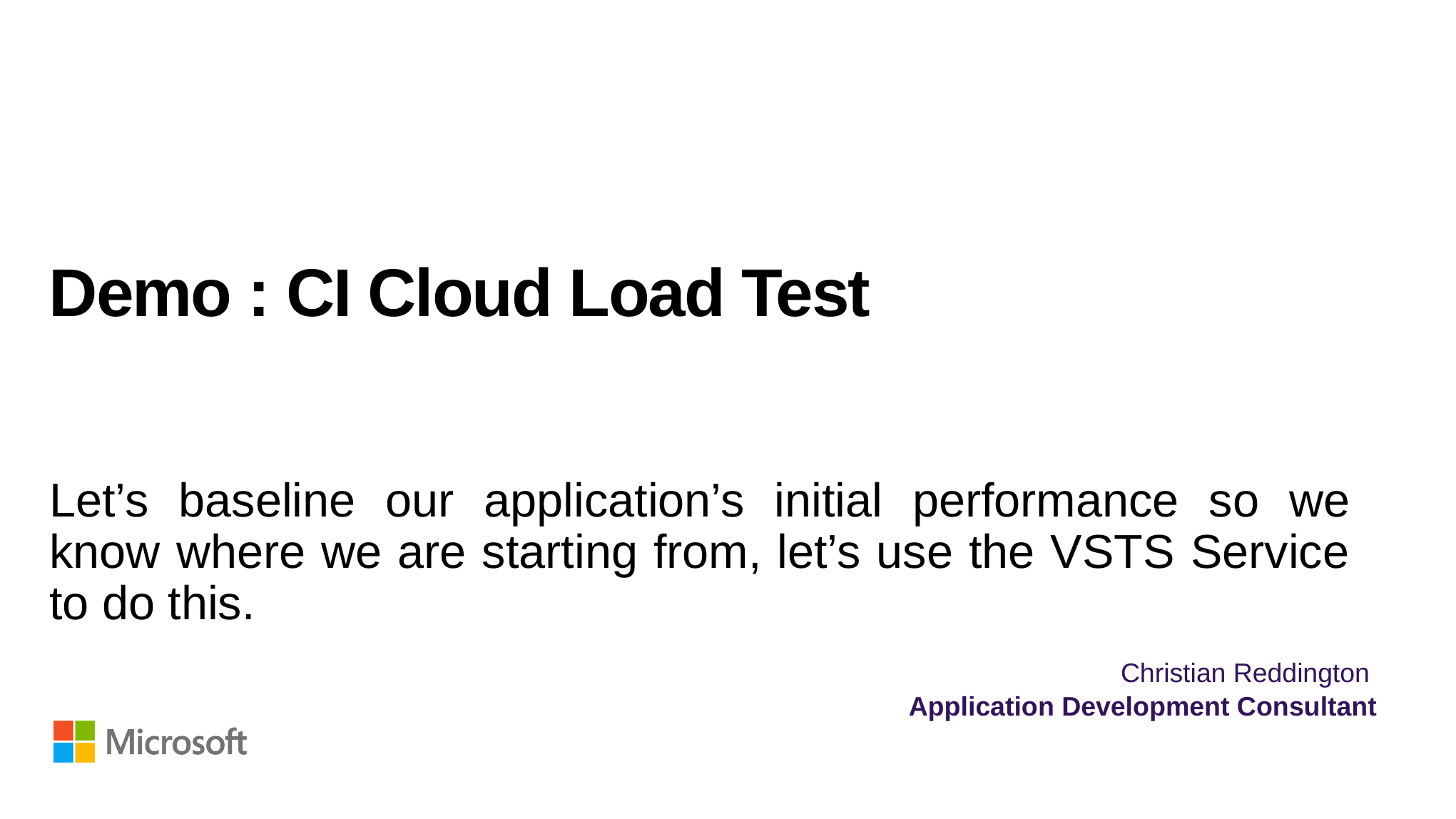

# Demo : CI Cloud Load Test
Let’s baseline our application’s initial performance so we know where we are starting from, let’s use the VSTS Service to do this.
Christian Reddington
Application Development Consultant